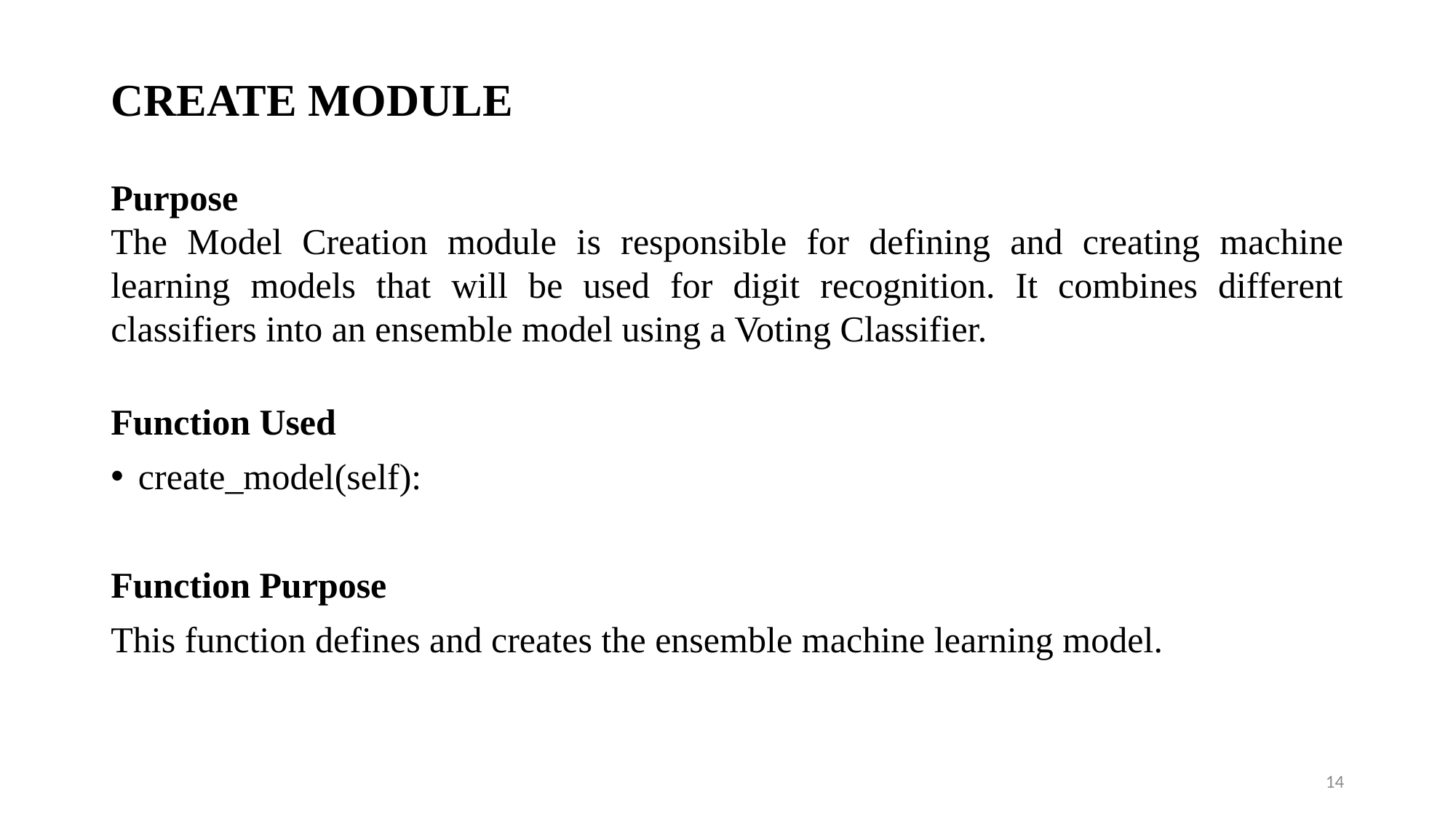

# CREATE MODULE
Purpose
The Model Creation module is responsible for defining and creating machine learning models that will be used for digit recognition. It combines different classifiers into an ensemble model using a Voting Classifier.

Function Used
create_model(self):

Function Purpose
This function defines and creates the ensemble machine learning model.

14